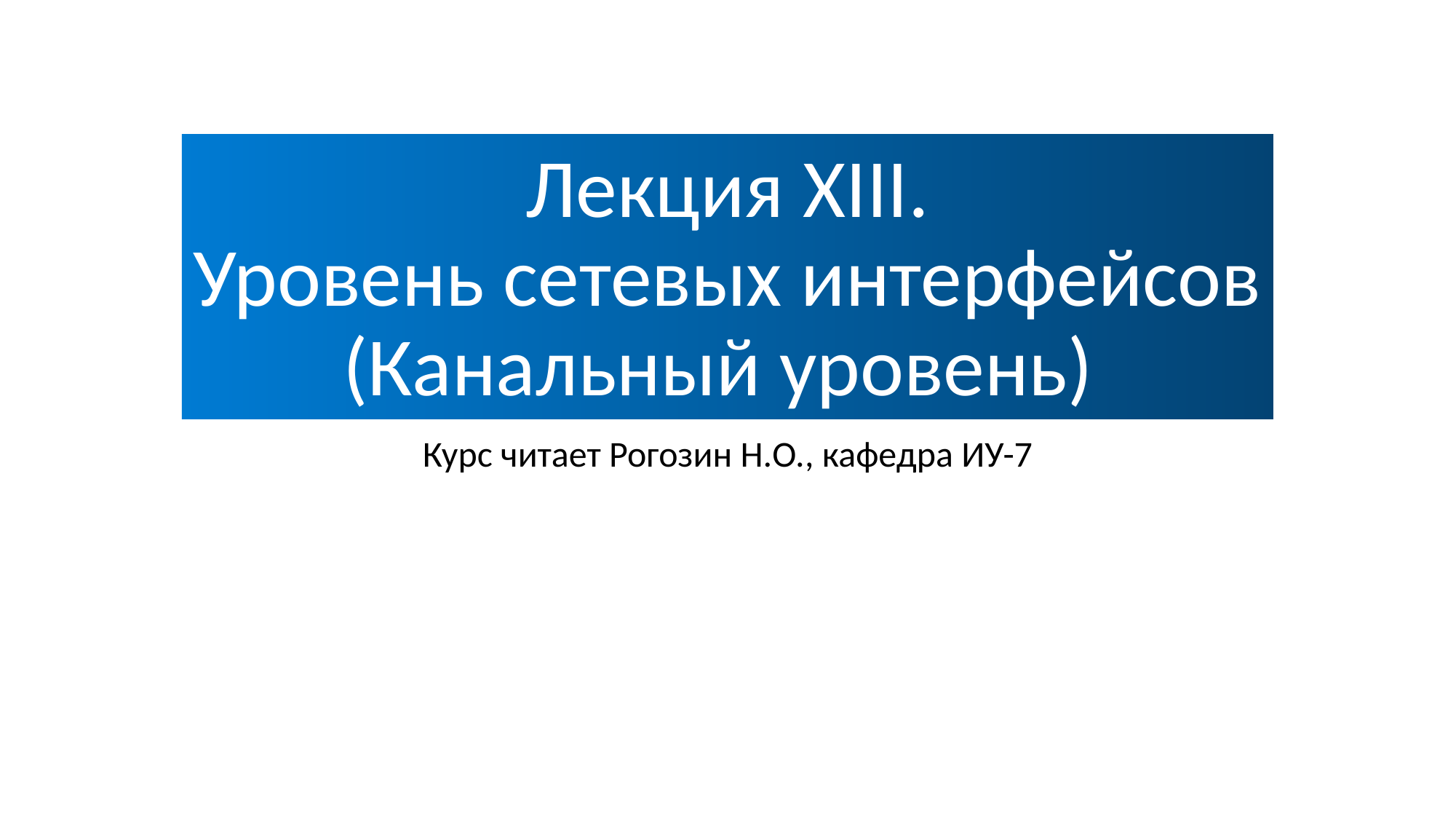

# Лекция XIII. Уровень сетевых интерфейсов (Канальный уровень)
Курс читает Рогозин Н.О., кафедра ИУ-7